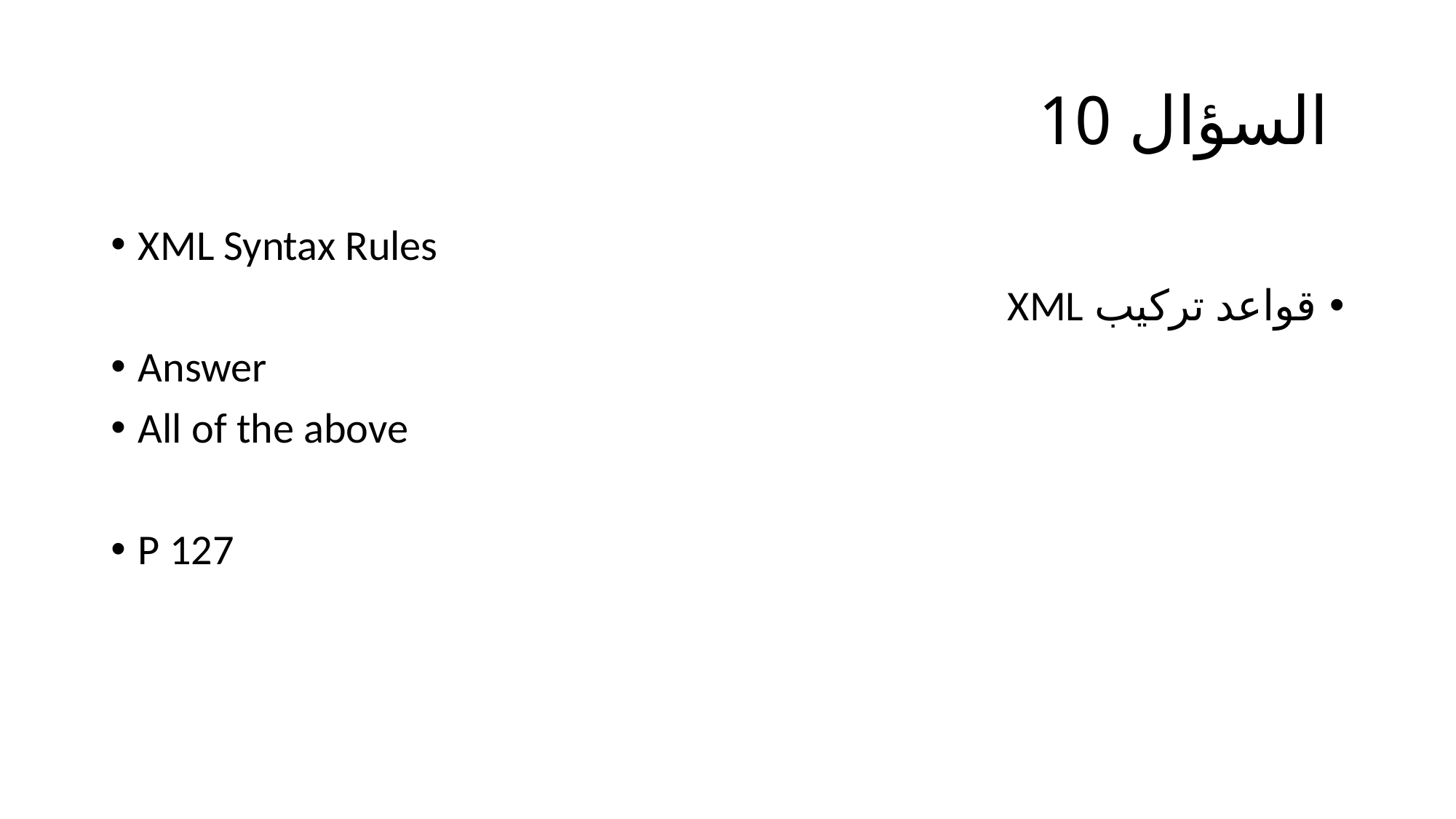

# السؤال 10
XML Syntax Rules
قواعد تركيب XML
Answer
All of the above

P 127